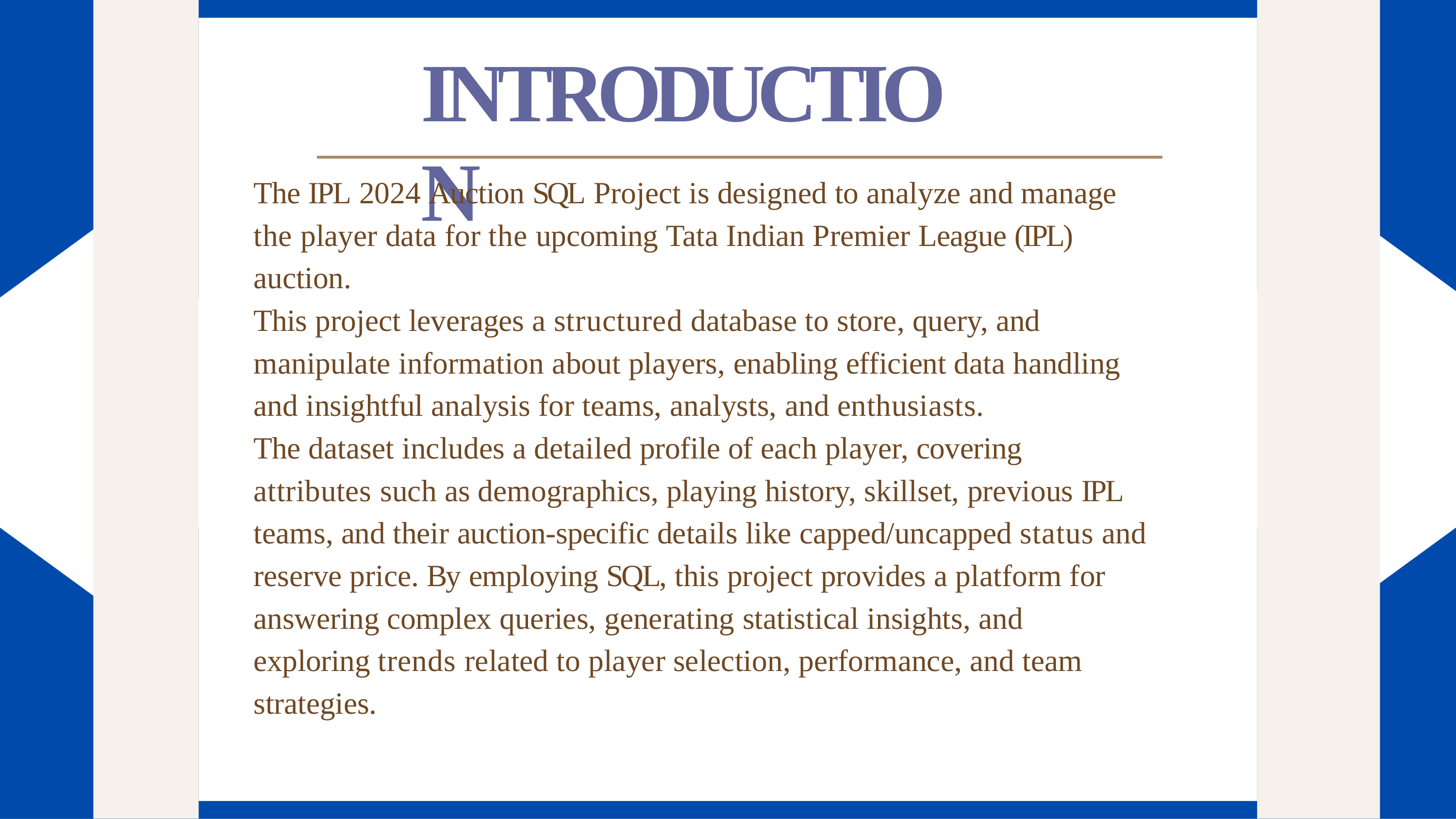

# INTRODUCTION
The IPL 2024 Auction SQL Project is designed to analyze and manage the player data for the upcoming Tata Indian Premier League (IPL) auction.
This project leverages a structured database to store, query, and manipulate information about players, enabling efficient data handling and insightful analysis for teams, analysts, and enthusiasts.
The dataset includes a detailed profile of each player, covering attributes such as demographics, playing history, skillset, previous IPL teams, and their auction-specific details like capped/uncapped status and reserve price. By employing SQL, this project provides a platform for answering complex queries, generating statistical insights, and exploring trends related to player selection, performance, and team strategies.